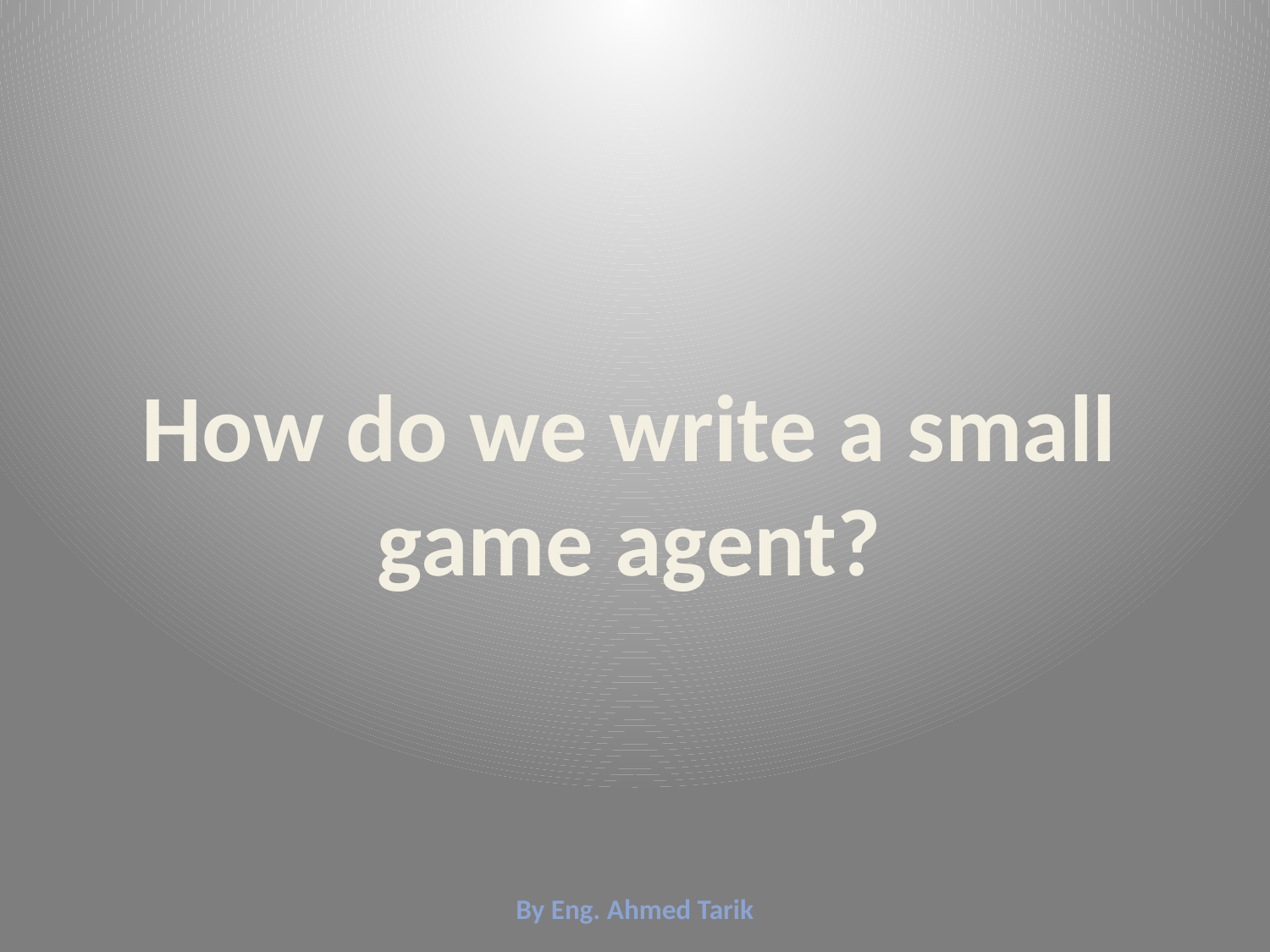

How do we write a small game agent?
By Eng. Ahmed Tarik